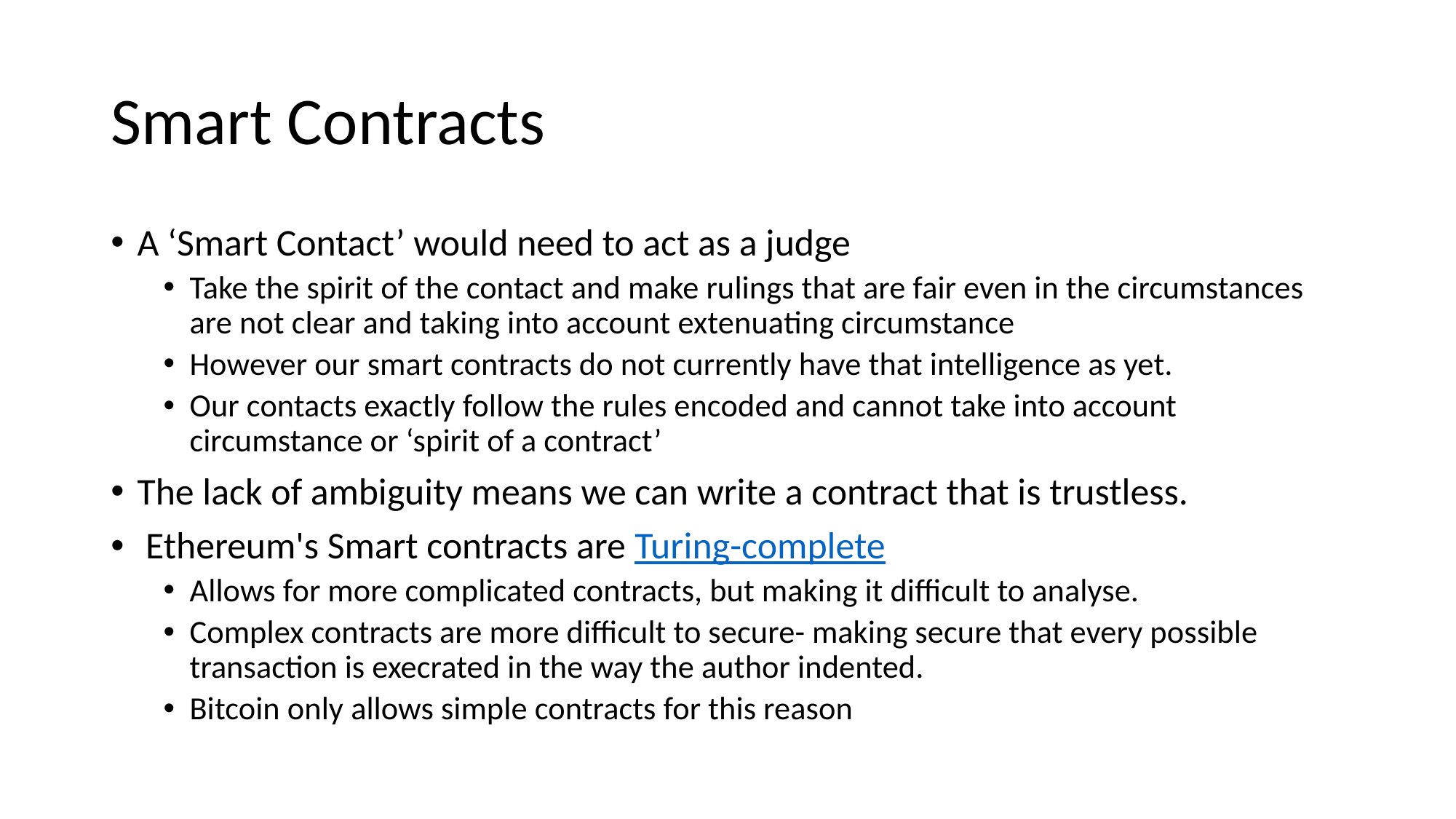

# Smart Contracts
A ‘Smart Contact’ would need to act as a judge
Take the spirit of the contact and make rulings that are fair even in the circumstances are not clear and taking into account extenuating circumstance
However our smart contracts do not currently have that intelligence as yet.
Our contacts exactly follow the rules encoded and cannot take into account circumstance or ‘spirit of a contract’
The lack of ambiguity means we can write a contract that is trustless.
 Ethereum's Smart contracts are Turing-complete
Allows for more complicated contracts, but making it difficult to analyse.
Complex contracts are more difficult to secure- making secure that every possible transaction is execrated in the way the author indented.
Bitcoin only allows simple contracts for this reason